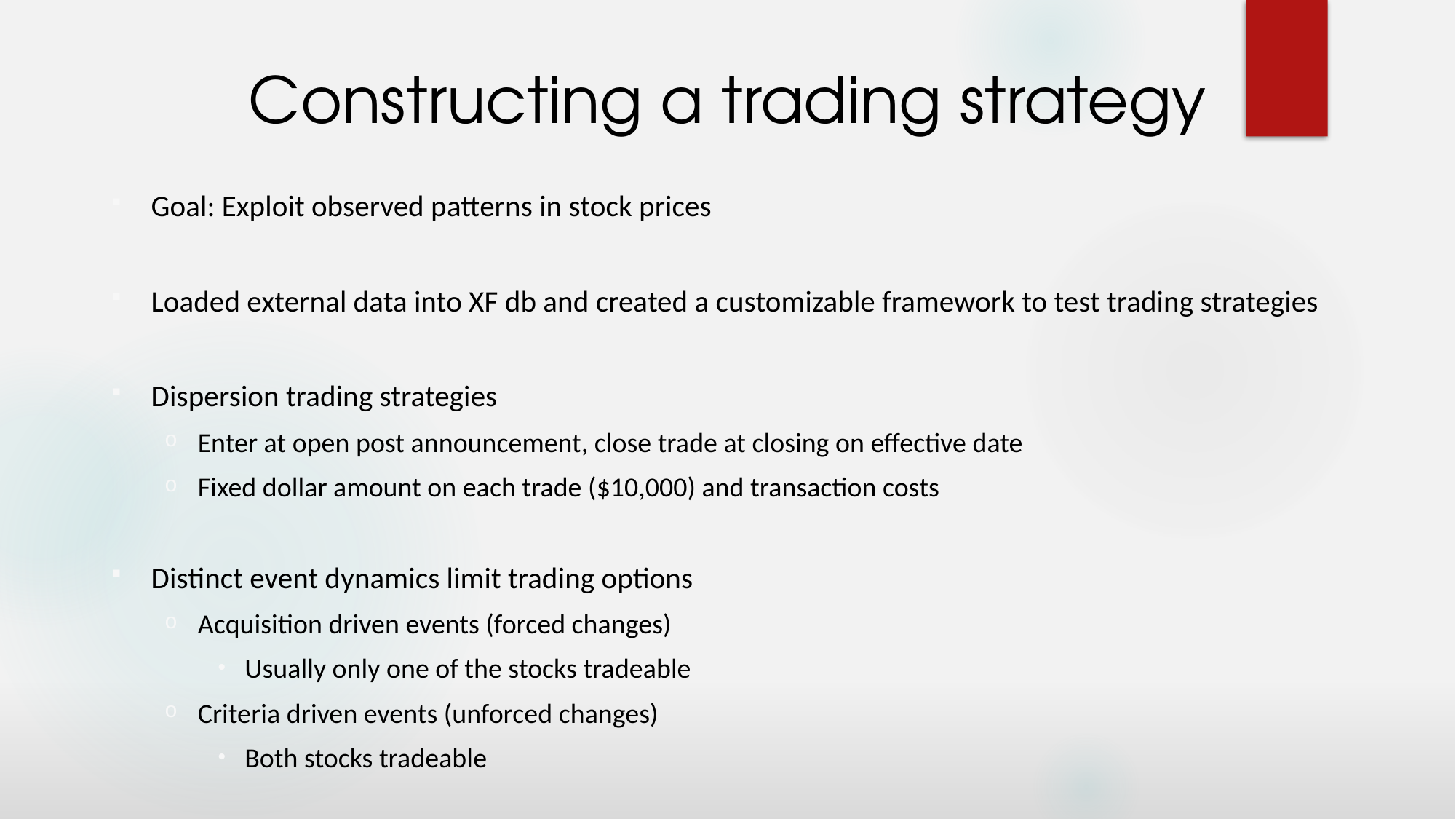

# Constructing a trading strategy
Goal: Exploit observed patterns in stock prices

Loaded external data into XF db and created a customizable framework to test trading strategies

Dispersion trading strategies
Enter at open post announcement, close trade at closing on effective date
Fixed dollar amount on each trade ($10,000) and transaction costs

Distinct event dynamics limit trading options
Acquisition driven events (forced changes)
Usually only one of the stocks tradeable
Criteria driven events (unforced changes)
Both stocks tradeable